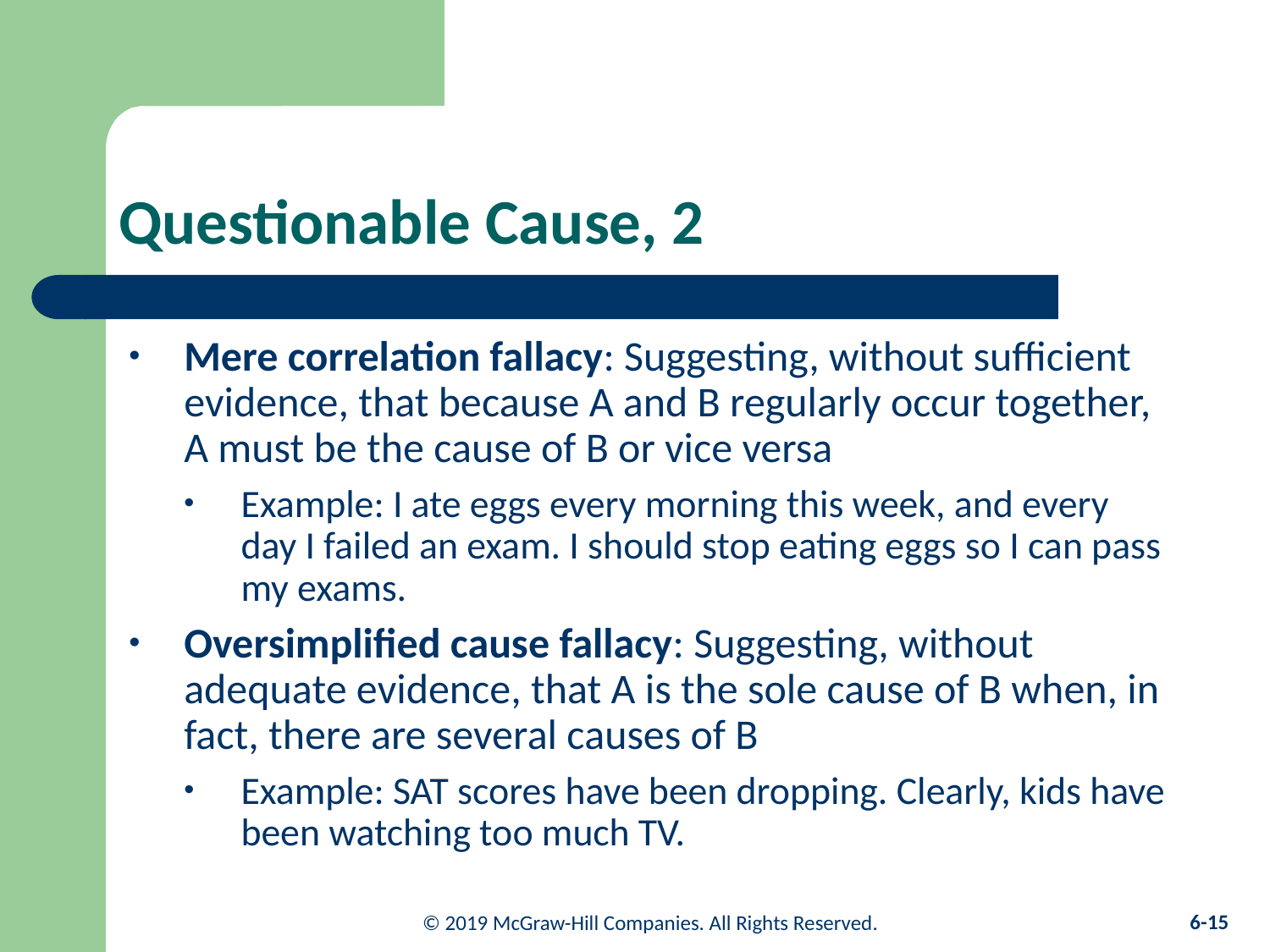

# Questionable Cause, 2
Mere correlation fallacy: Suggesting, without sufficient evidence, that because A and B regularly occur together, A must be the cause of B or vice versa
Example: I ate eggs every morning this week, and every day I failed an exam. I should stop eating eggs so I can pass my exams.
Oversimplified cause fallacy: Suggesting, without adequate evidence, that A is the sole cause of B when, in fact, there are several causes of B
Example: SAT scores have been dropping. Clearly, kids have been watching too much TV.